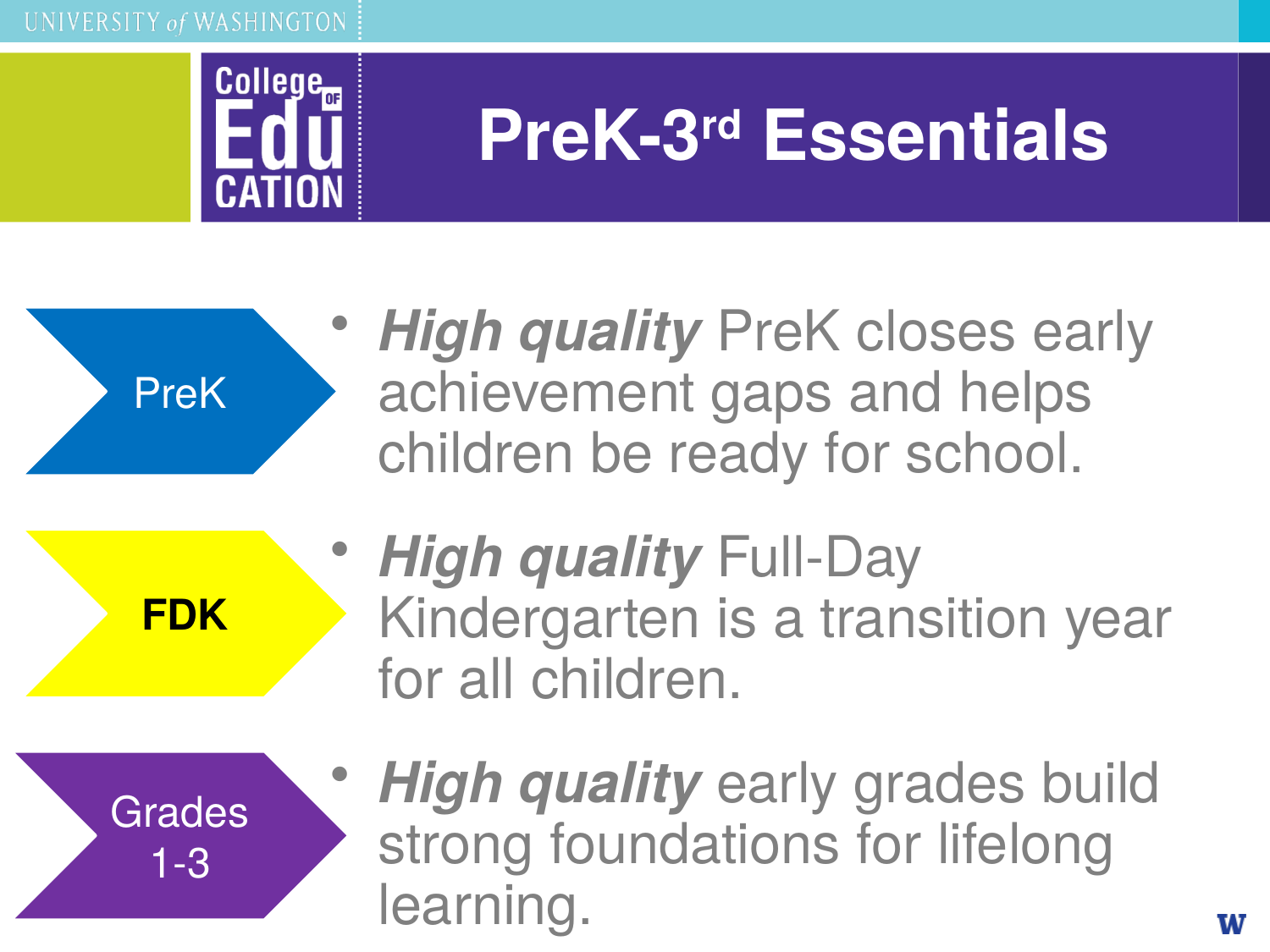

# PreK-3rd Essentials
High quality PreK closes early achievement gaps and helps children be ready for school.
High quality Full-Day Kindergarten is a transition year for all children.
High quality early grades build strong foundations for lifelong learning.

PreK
FDK
Grades 1-3